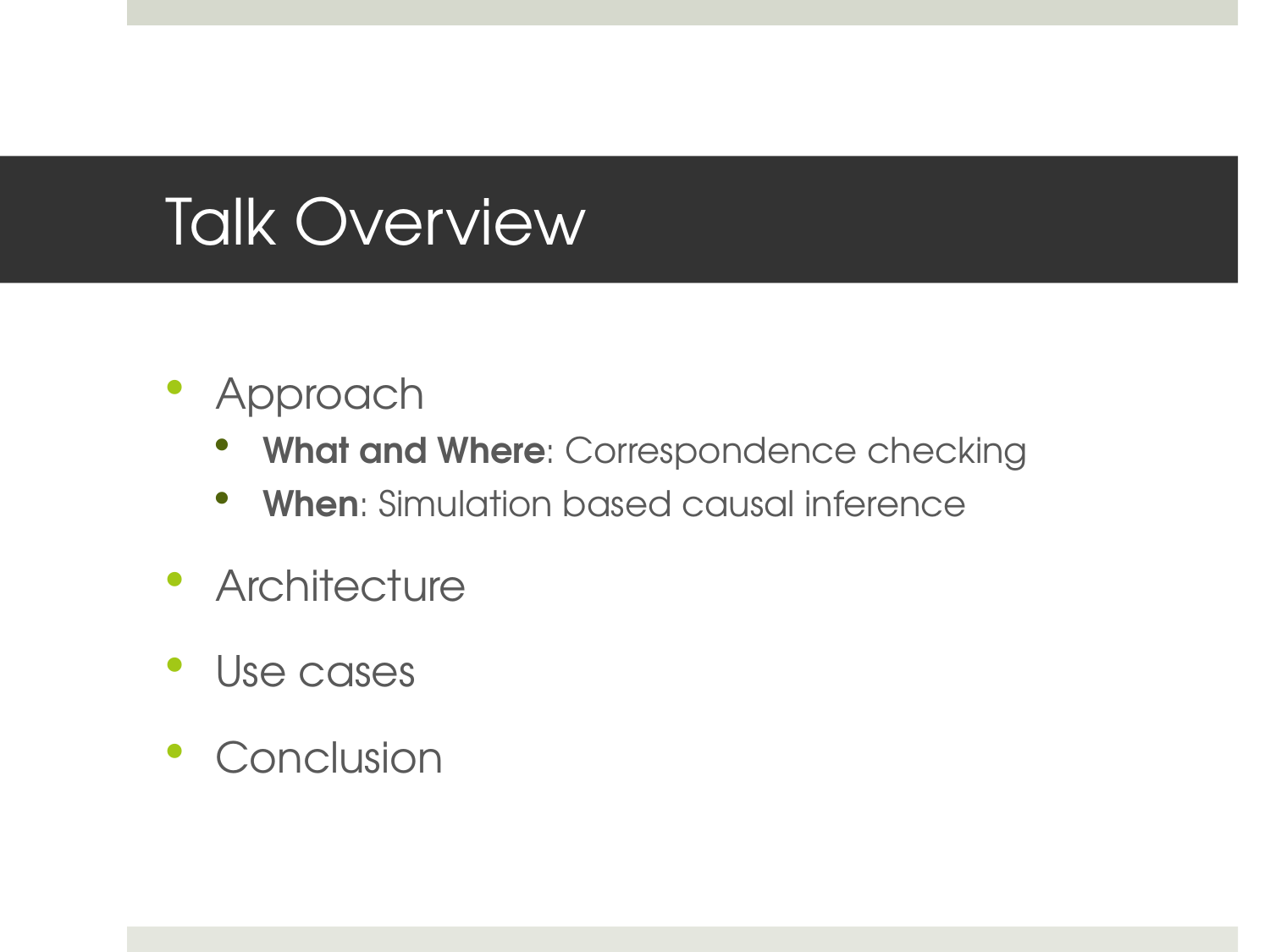

# Talk Overview
Approach
What and Where: Correspondence checking
When: Simulation based causal inference
Architecture
Use cases
Conclusion